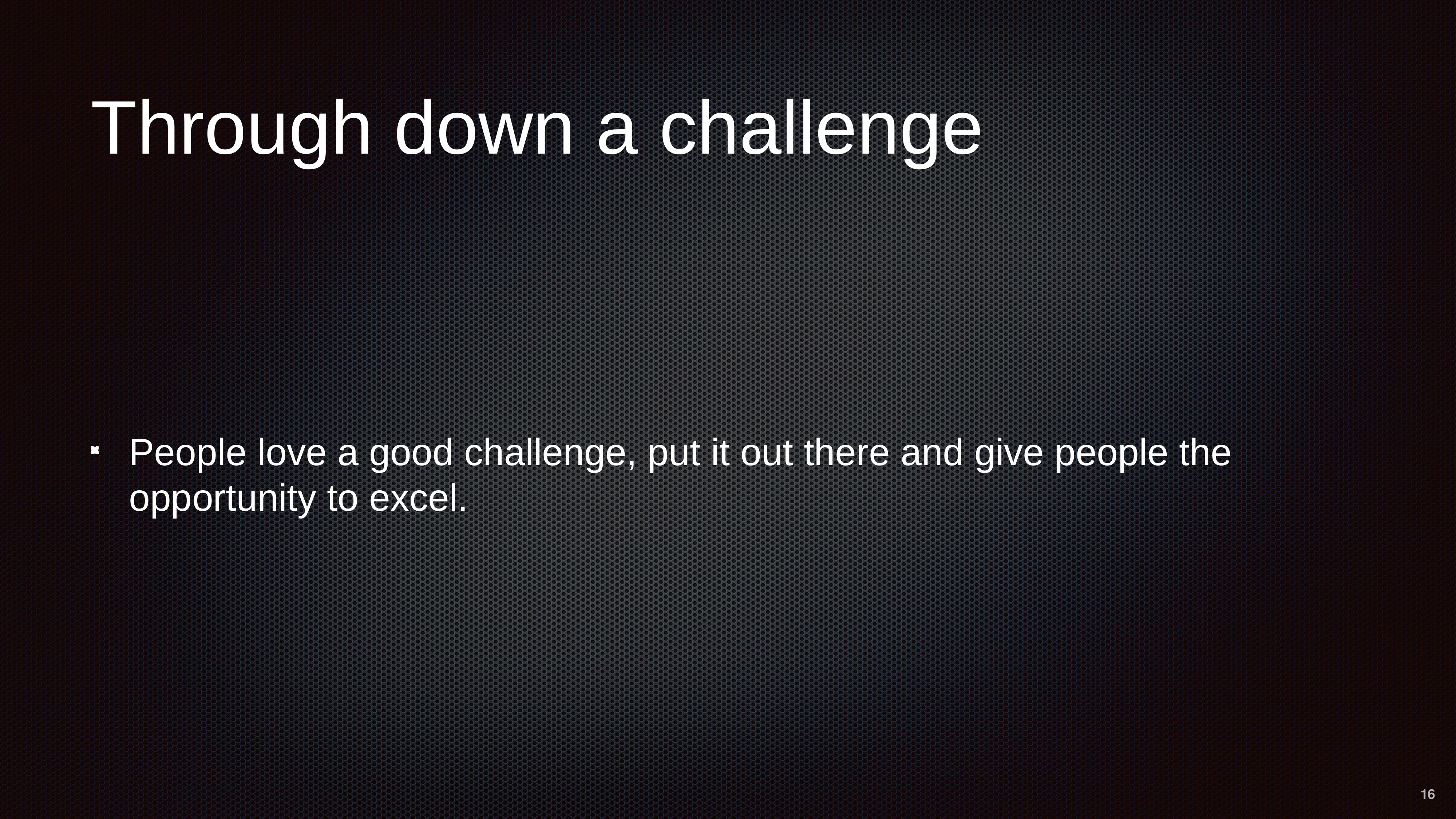

# Through down a challenge
People love a good challenge, put it out there and give people the opportunity to excel.
16